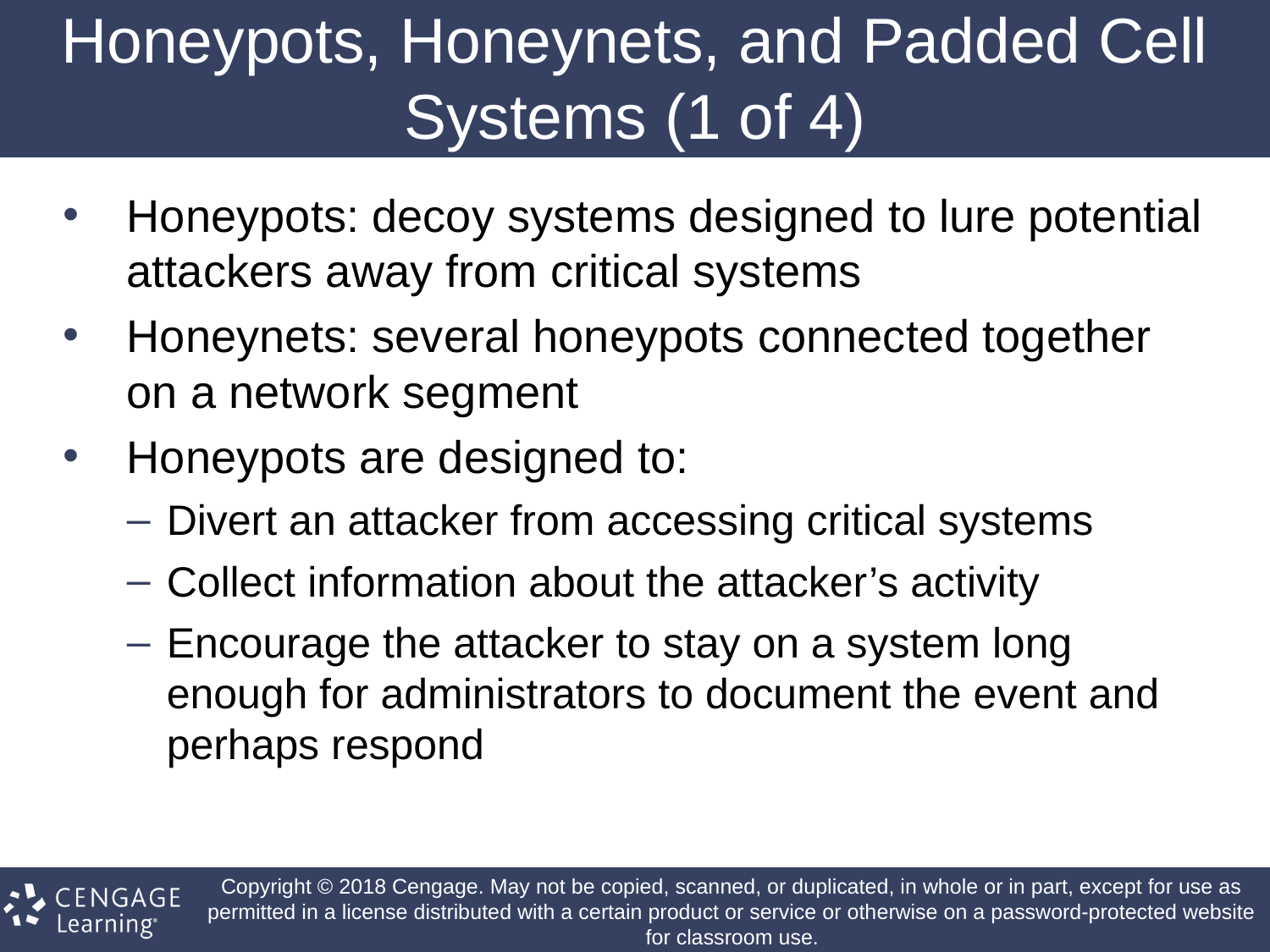

# Honeypots, Honeynets, and Padded Cell Systems (1 of 4)
Honeypots: decoy systems designed to lure potential attackers away from critical systems
Honeynets: several honeypots connected together on a network segment
Honeypots are designed to:
Divert an attacker from accessing critical systems
Collect information about the attacker’s activity
Encourage the attacker to stay on a system long enough for administrators to document the event and perhaps respond